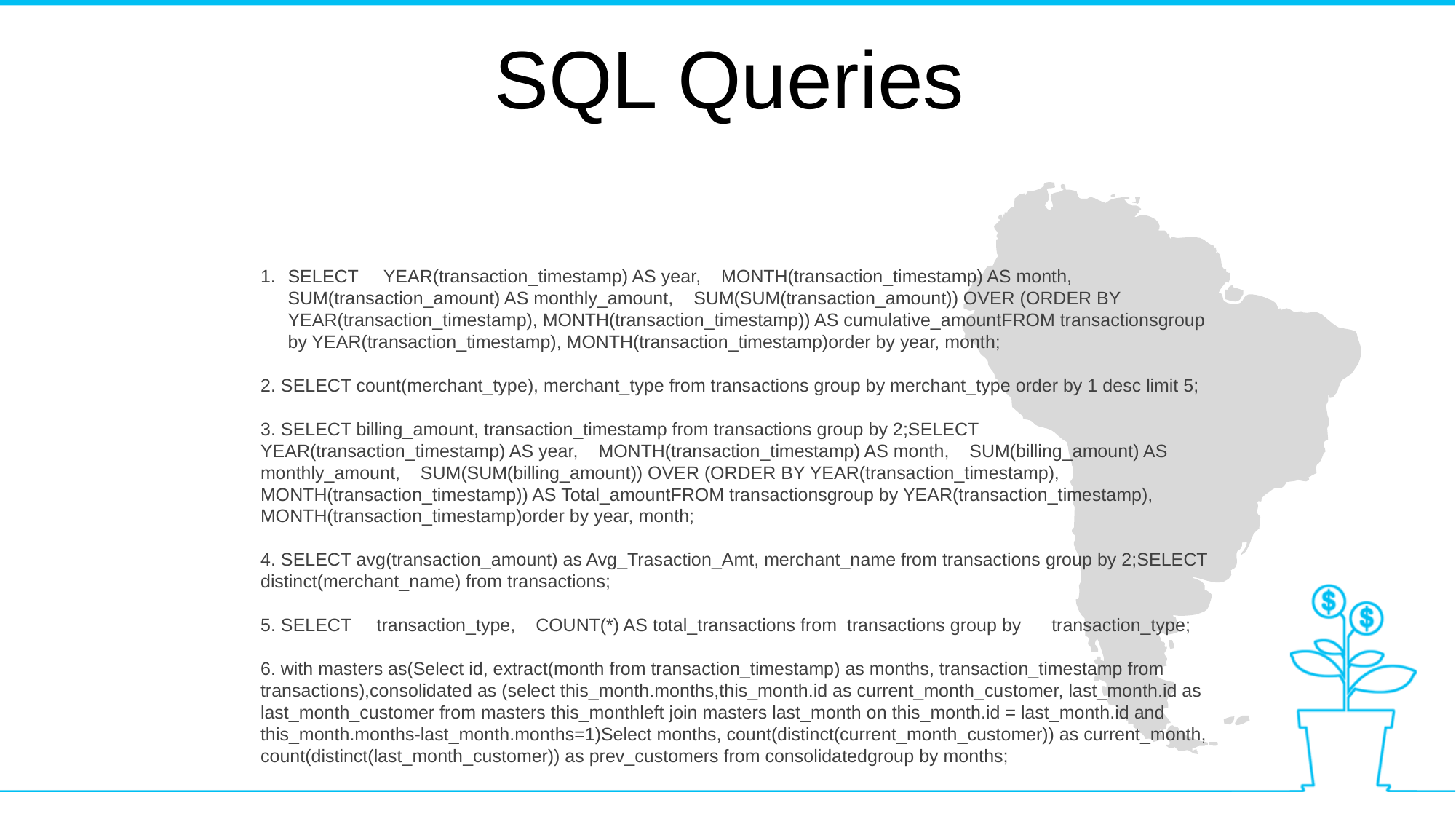

SQL Queries

SELECT     YEAR(transaction_timestamp) AS year,    MONTH(transaction_timestamp) AS month,    SUM(transaction_amount) AS monthly_amount,    SUM(SUM(transaction_amount)) OVER (ORDER BY YEAR(transaction_timestamp), MONTH(transaction_timestamp)) AS cumulative_amountFROM transactionsgroup by YEAR(transaction_timestamp), MONTH(transaction_timestamp)order by year, month;

2. SELECT count(merchant_type), merchant_type from transactions group by merchant_type order by 1 desc limit 5;

3. SELECT billing_amount, transaction_timestamp from transactions group by 2;SELECT     YEAR(transaction_timestamp) AS year,    MONTH(transaction_timestamp) AS month,    SUM(billing_amount) AS monthly_amount,    SUM(SUM(billing_amount)) OVER (ORDER BY YEAR(transaction_timestamp), MONTH(transaction_timestamp)) AS Total_amountFROM transactionsgroup by YEAR(transaction_timestamp), MONTH(transaction_timestamp)order by year, month;

4. SELECT avg(transaction_amount) as Avg_Trasaction_Amt, merchant_name from transactions group by 2;SELECT distinct(merchant_name) from transactions;

5. SELECT     transaction_type,    COUNT(*) AS total_transactions from  transactions group by      transaction_type;

6. with masters as(Select id, extract(month from transaction_timestamp) as months, transaction_timestamp from transactions),consolidated as (select this_month.months,this_month.id as current_month_customer, last_month.id as last_month_customer from masters this_monthleft join masters last_month on this_month.id = last_month.id and this_month.months-last_month.months=1)Select months, count(distinct(current_month_customer)) as current_month, count(distinct(last_month_customer)) as prev_customers from consolidatedgroup by months;